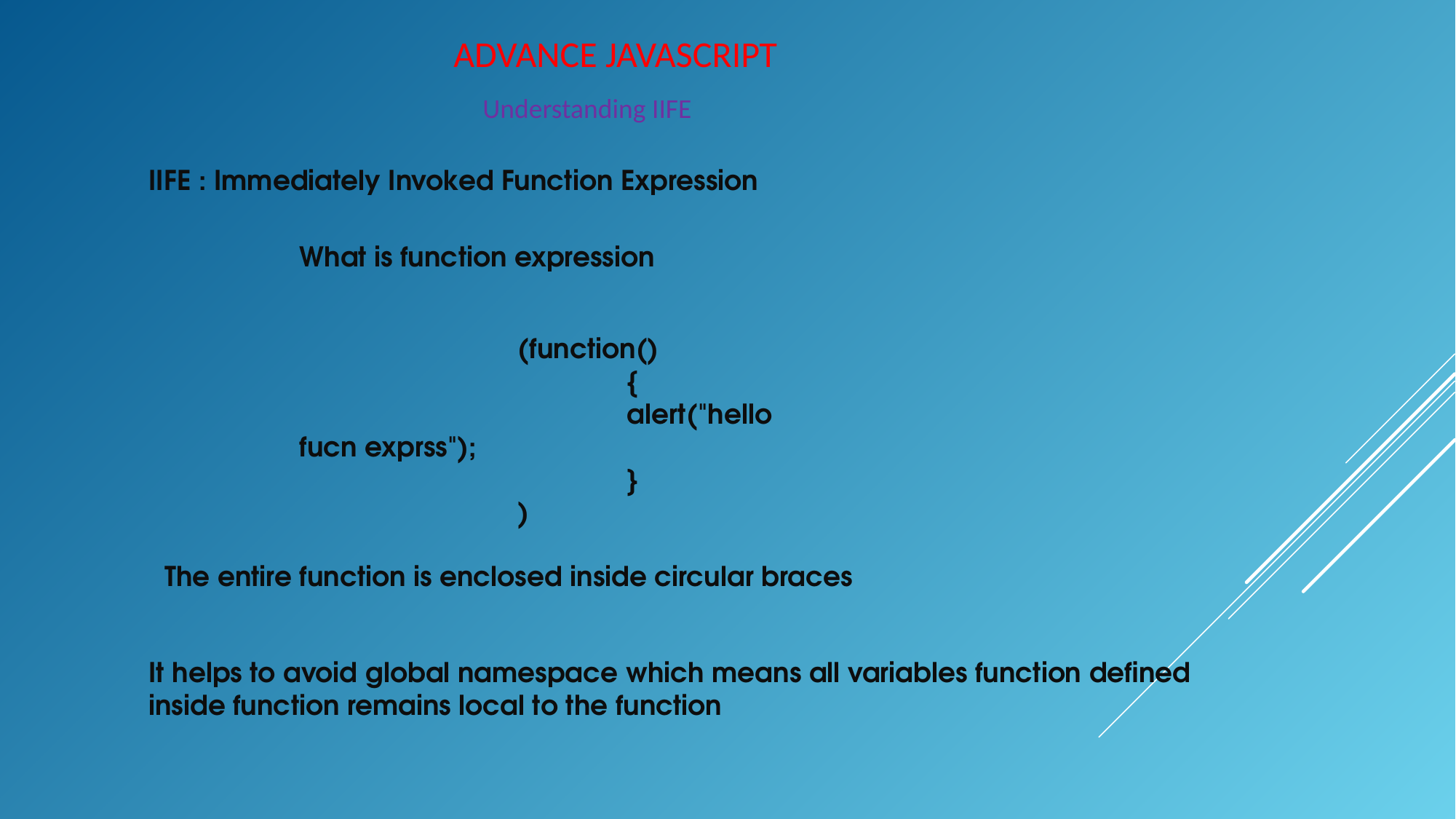

ADVANCE JAVASCRIPT
Understanding IIFE
IIFE : Immediately Invoked Function Expression
What is function expression
		(function()
			{
			alert("hello fucn exprss");
			}
		)
The entire function is enclosed inside circular braces
It helps to avoid global namespace which means all variables function defined inside function remains local to the function